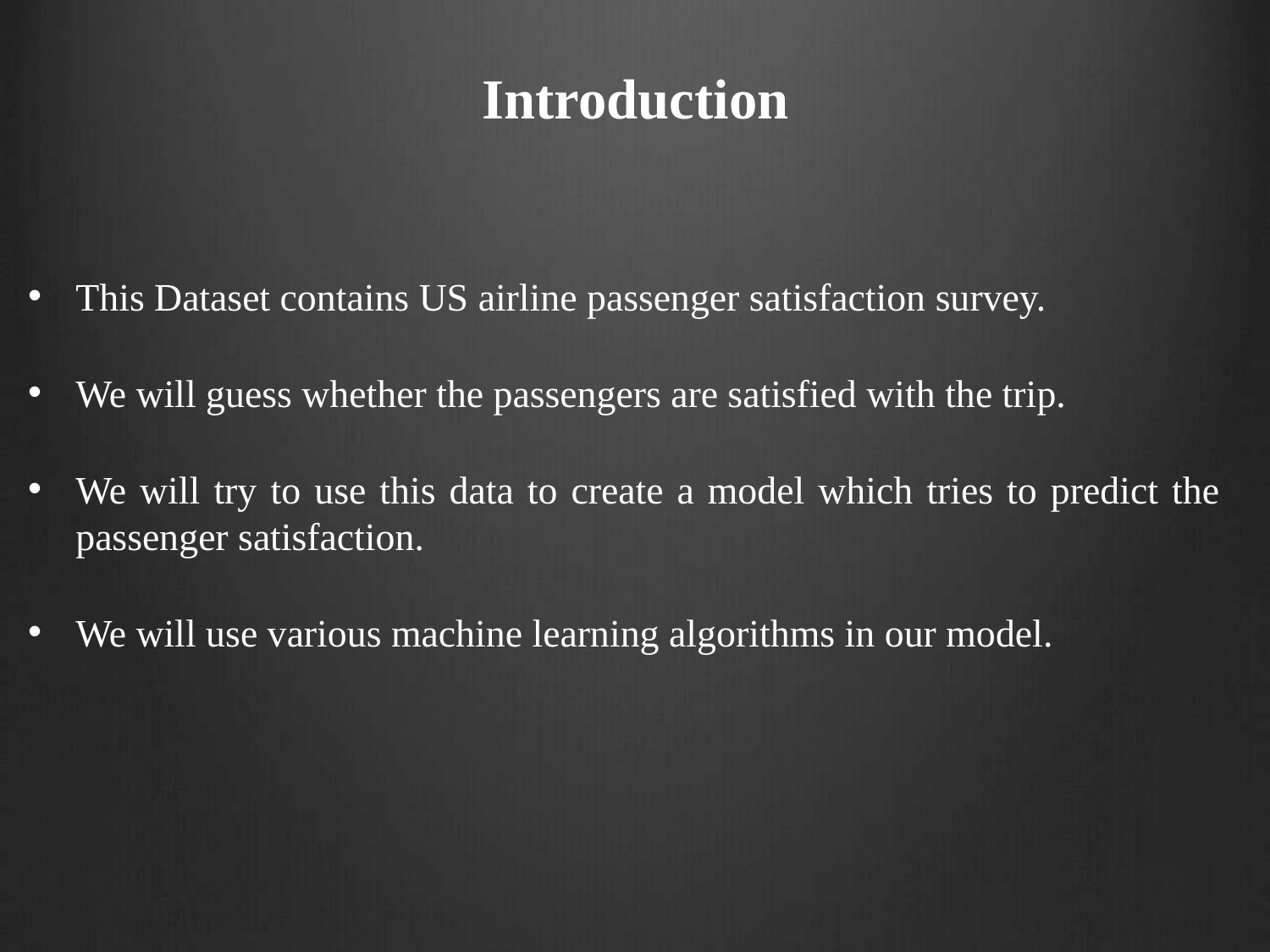

# Introduction

This Dataset contains US airline passenger satisfaction survey.

We will guess whether the passengers are satisfied with the trip.

We will try to use this data to create a model which tries to predict the passenger satisfaction.

We will use various machine learning algorithms in our model.